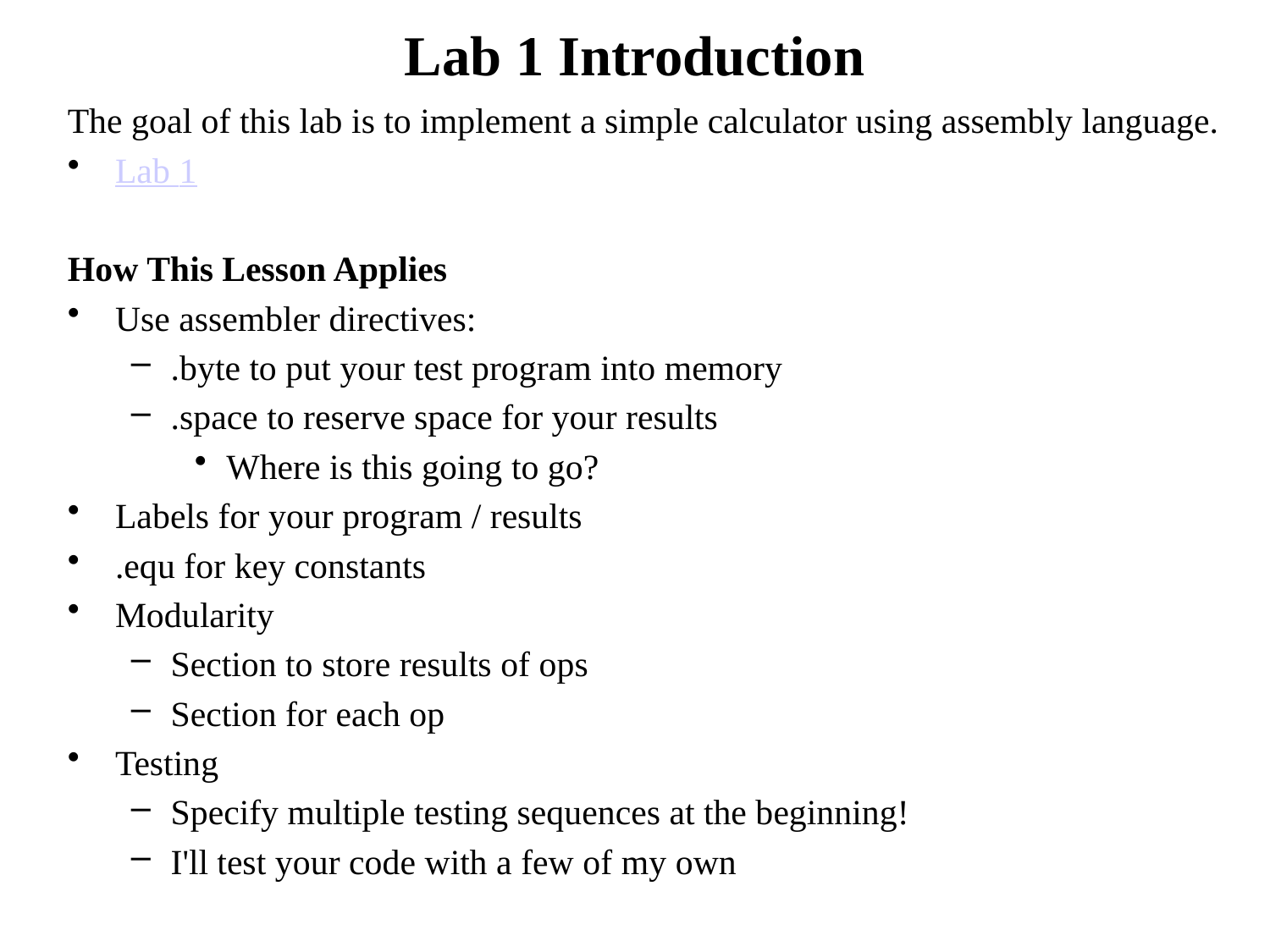

# Lab 1 Introduction
The goal of this lab is to implement a simple calculator using assembly language.
Lab 1

How This Lesson Applies
Use assembler directives:
.byte to put your test program into memory
.space to reserve space for your results
Where is this going to go?
Labels for your program / results
.equ for key constants
Modularity
Section to store results of ops
Section for each op
Testing
Specify multiple testing sequences at the beginning!
I'll test your code with a few of my own